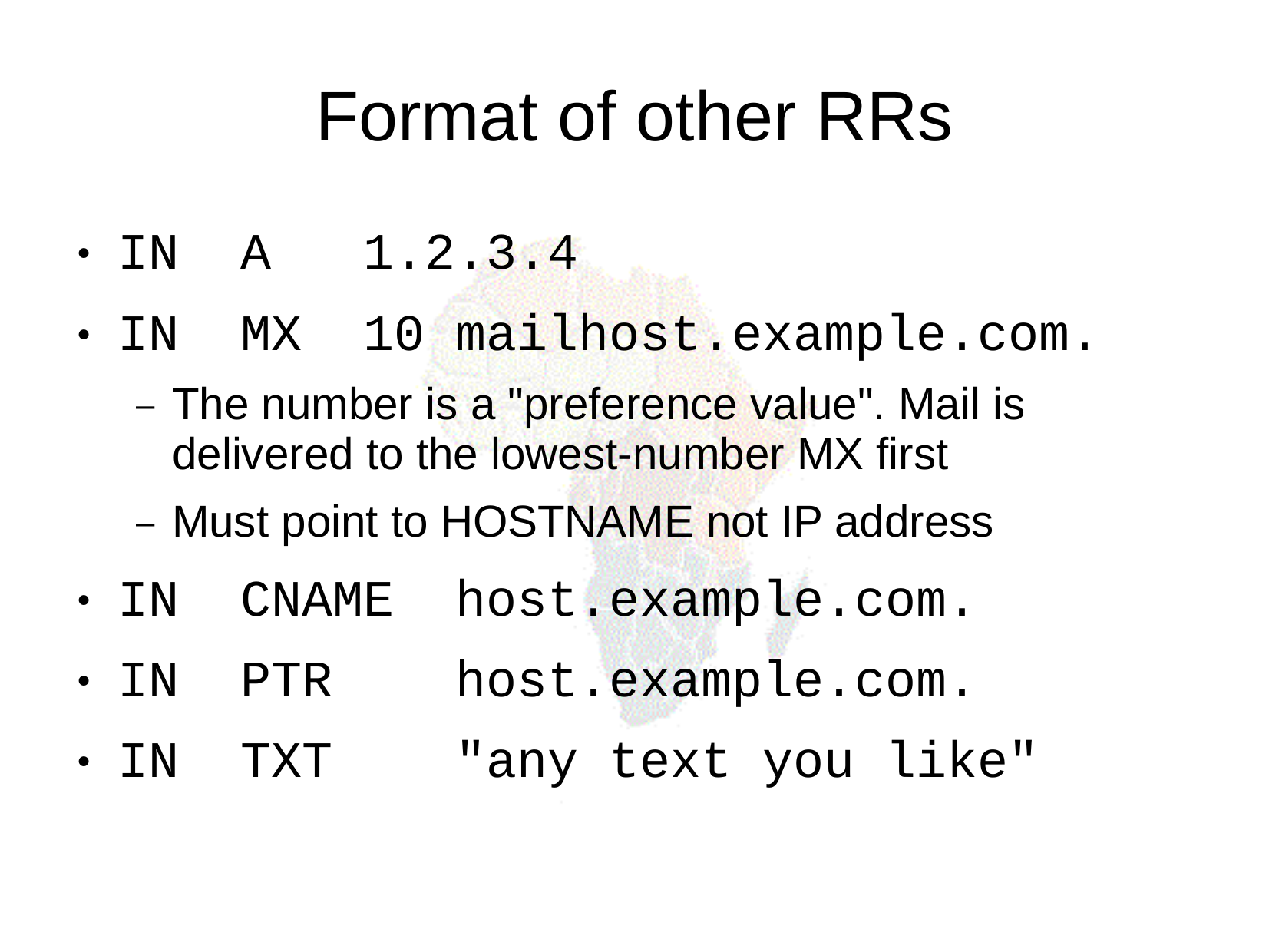

Format of other RRs
IN  A   1.2.3.4
IN  MX  10 mailhost.example.com.
The number is a "preference value". Mail is delivered to the lowest-number MX first
Must point to HOSTNAME not IP address
IN  CNAME  host.example.com.
IN  PTR    host.example.com.
IN  TXT    "any text you like"